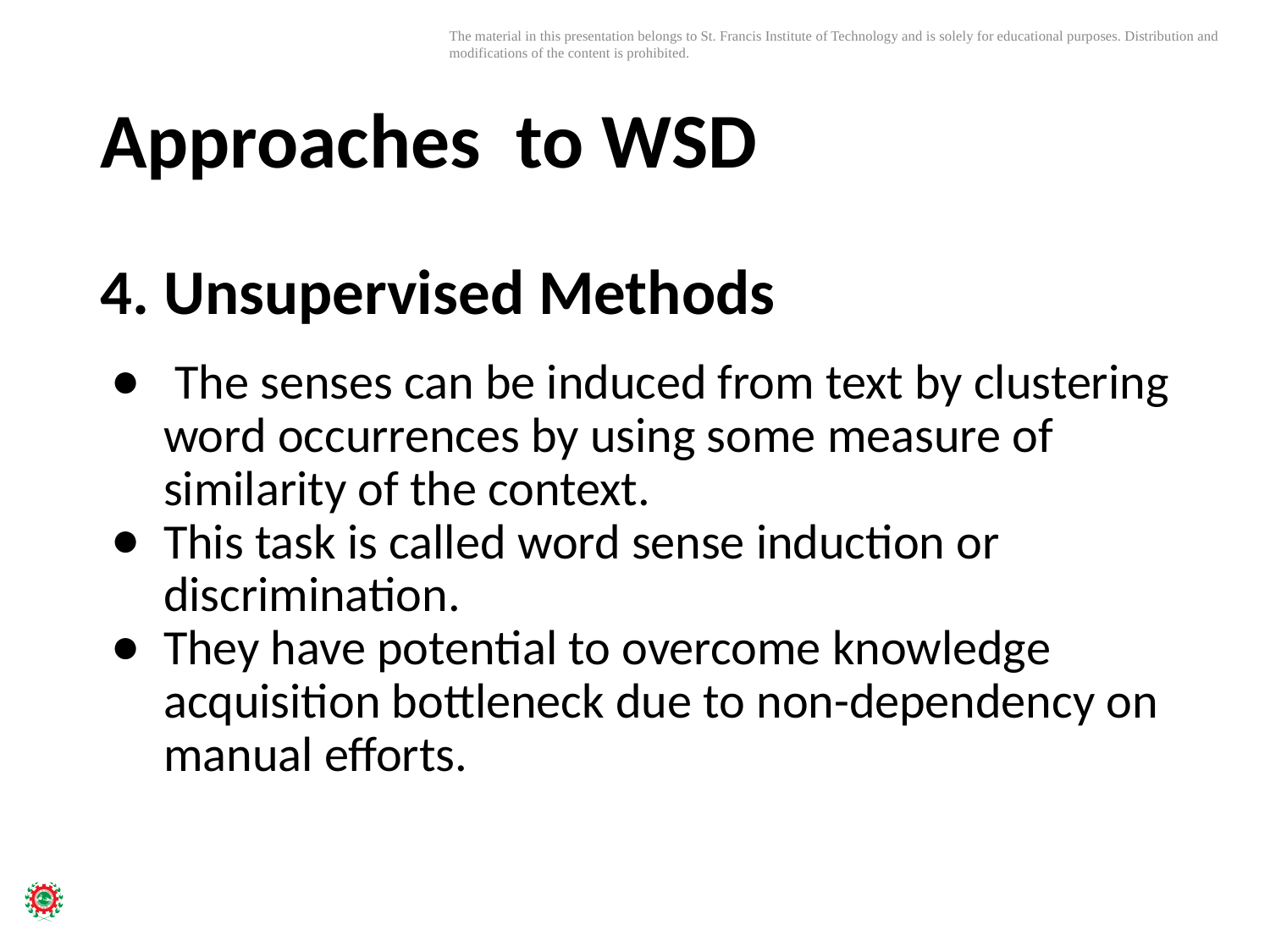

# Approaches  to WSD
4. Unsupervised Methods
 The senses can be induced from text by clustering word occurrences by using some measure of similarity of the context.
This task is called word sense induction or discrimination.
They have potential to overcome knowledge acquisition bottleneck due to non-dependency on manual efforts.